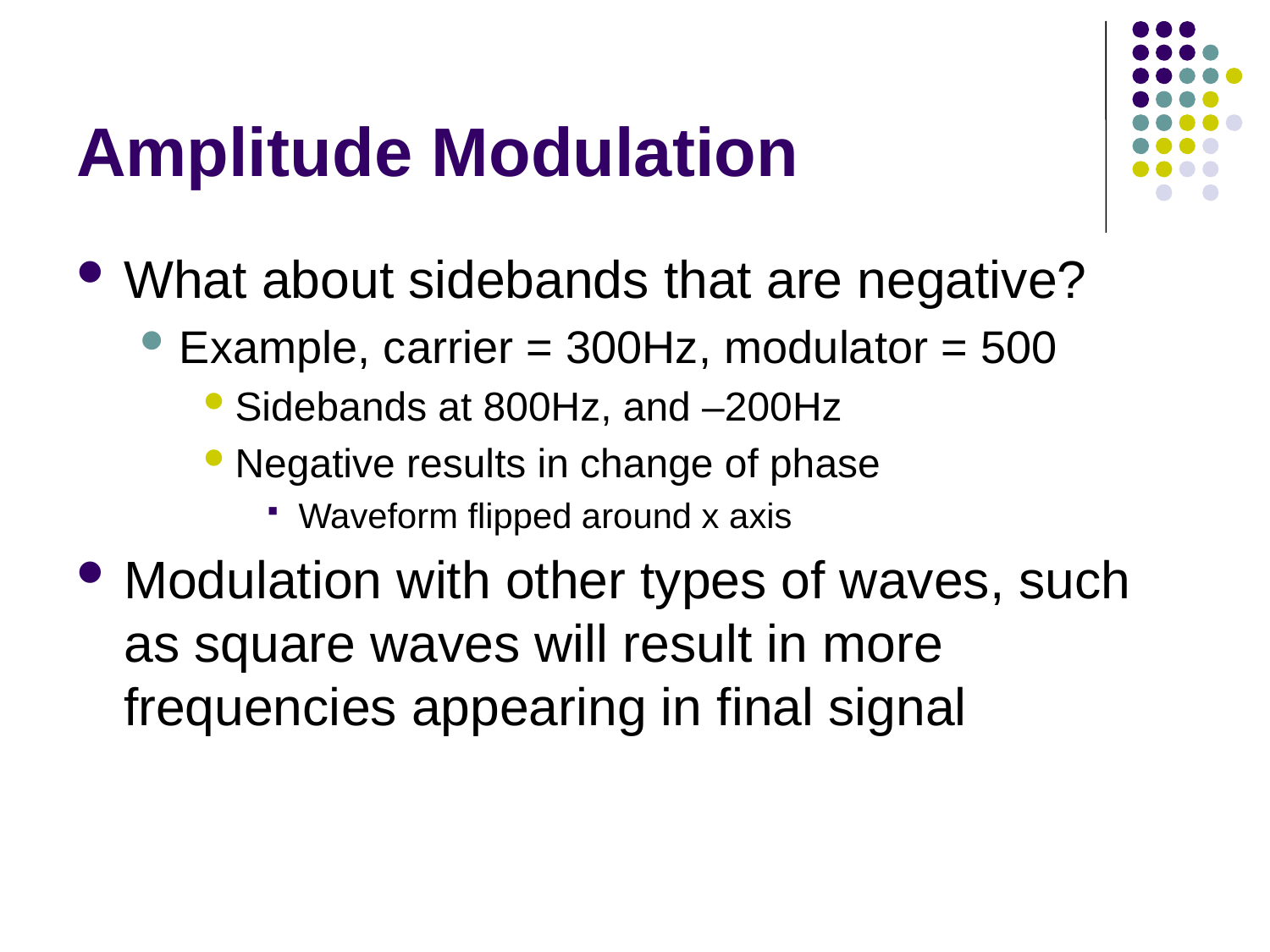

# Amplitude Modulation
What about sidebands that are negative?
Example, carrier = 300Hz, modulator = 500
Sidebands at 800Hz, and –200Hz
Negative results in change of phase
Waveform flipped around x axis
Modulation with other types of waves, such as square waves will result in more frequencies appearing in final signal